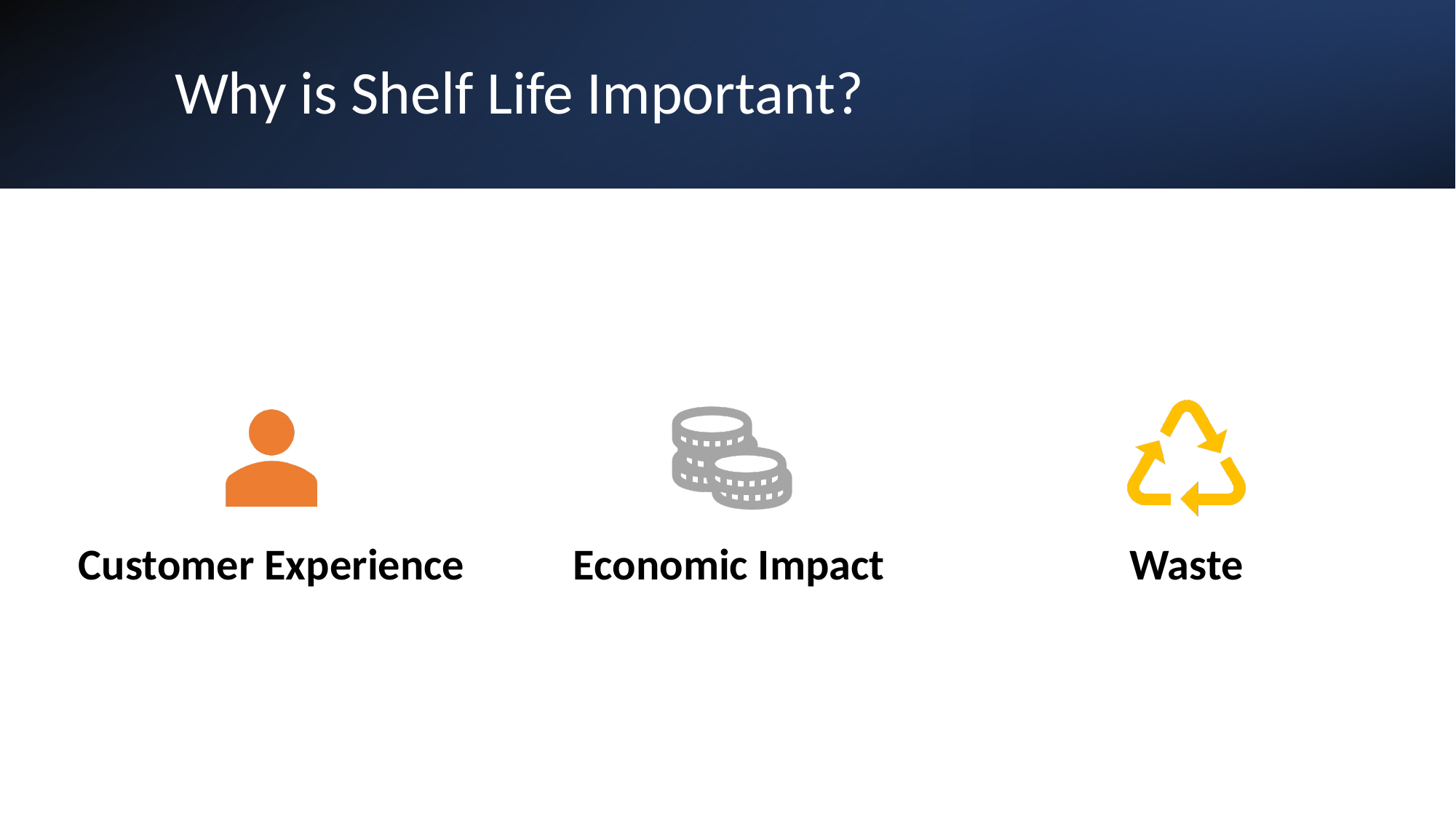

# Why is Shelf Life Important?
Customer Experience
Economic Impact
Waste